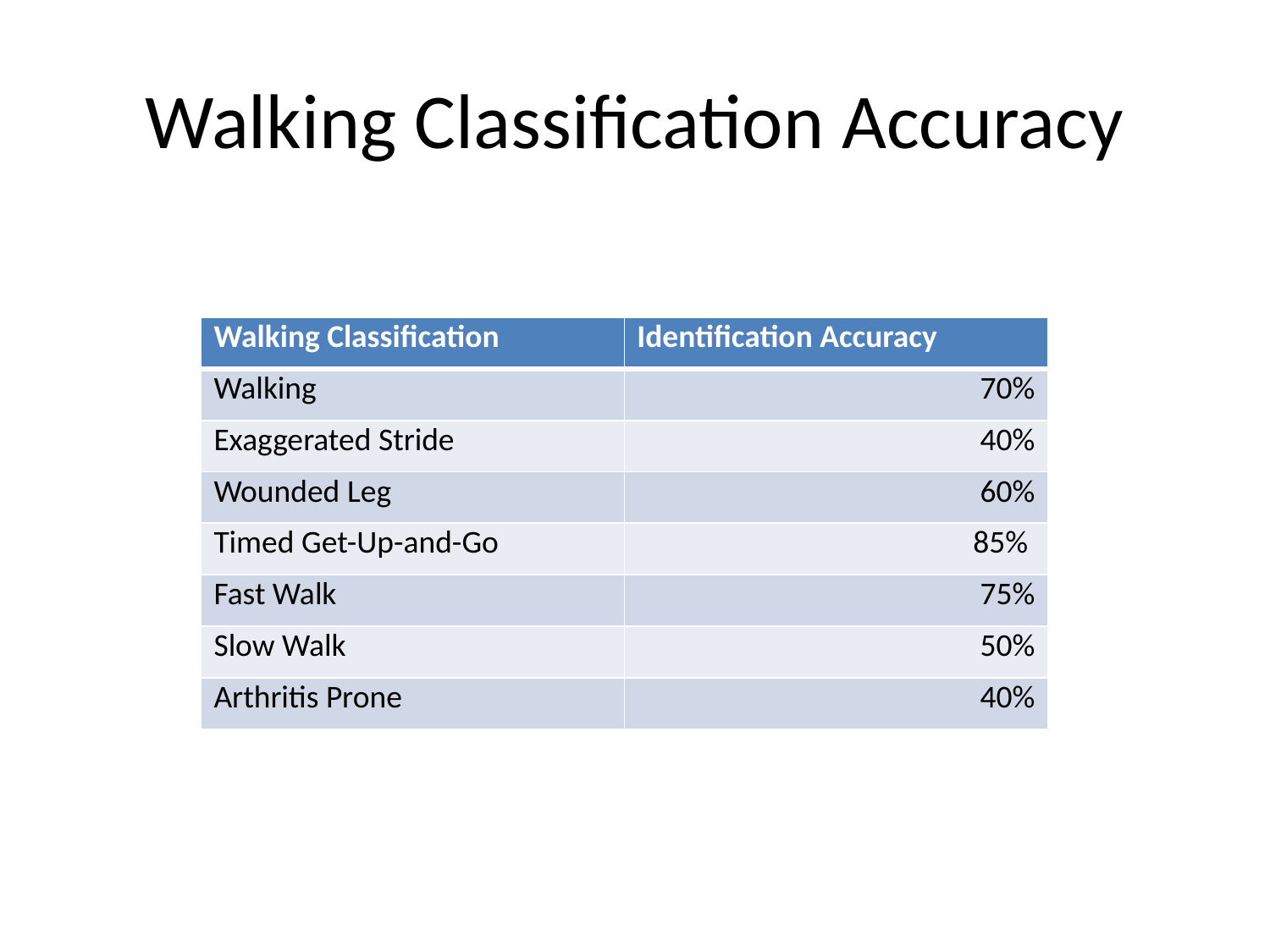

# Walking Classification Accuracy
| Walking Classification | Identification Accuracy |
| --- | --- |
| Walking | 70% |
| Exaggerated Stride | 40% |
| Wounded Leg | 60% |
| Timed Get-Up-and-Go | 85% |
| Fast Walk | 75% |
| Slow Walk | 50% |
| Arthritis Prone | 40% |